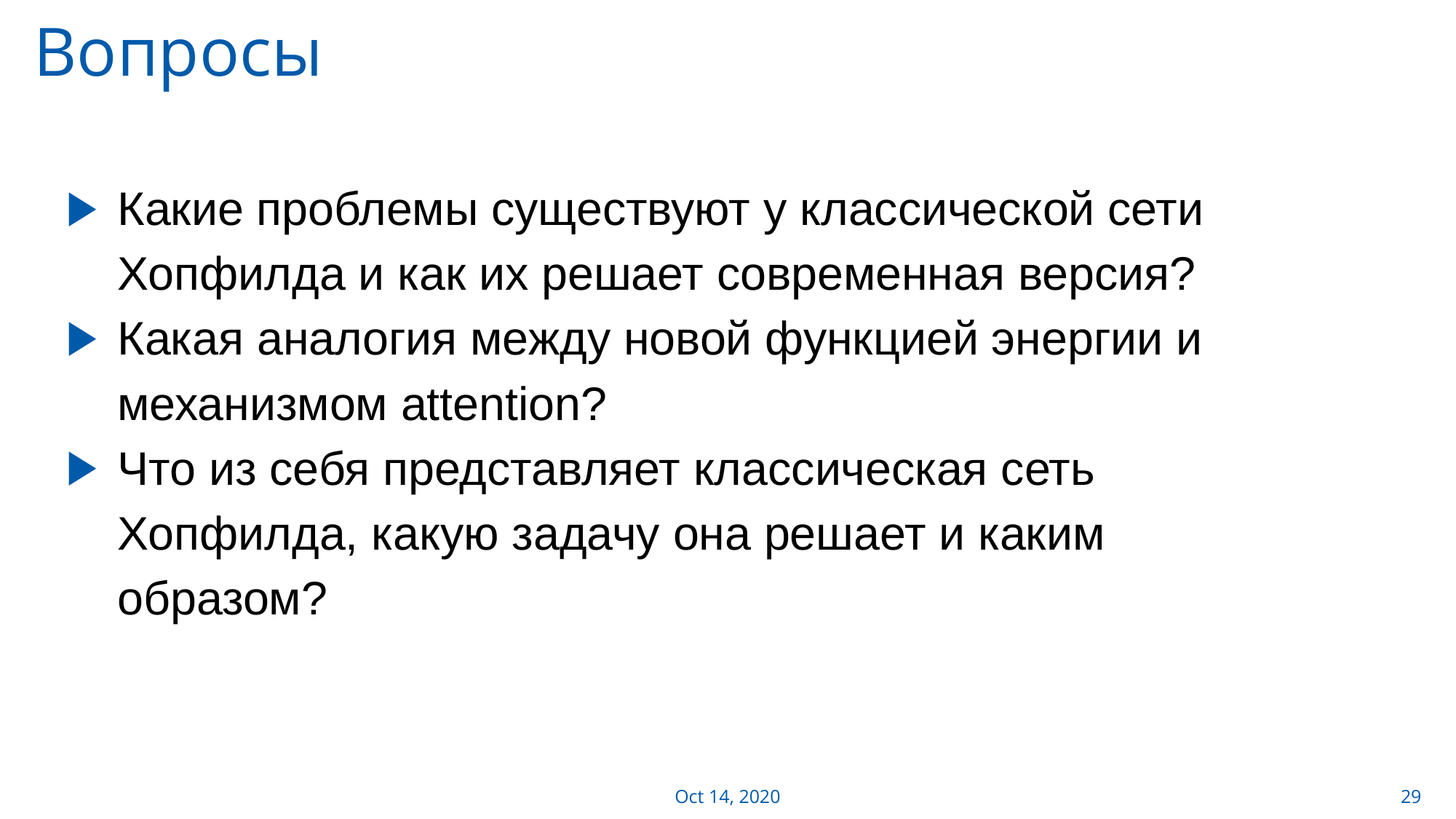

# Вопросы

Какие проблемы существуют у классической сети Хопфилда и как их решает современная версия?
Какая аналогия между новой функцией энергии и механизмом attention?
Что из себя представляет классическая сеть Хопфилда, какую задачу она решает и каким образом?

Oct 14, 2020
29